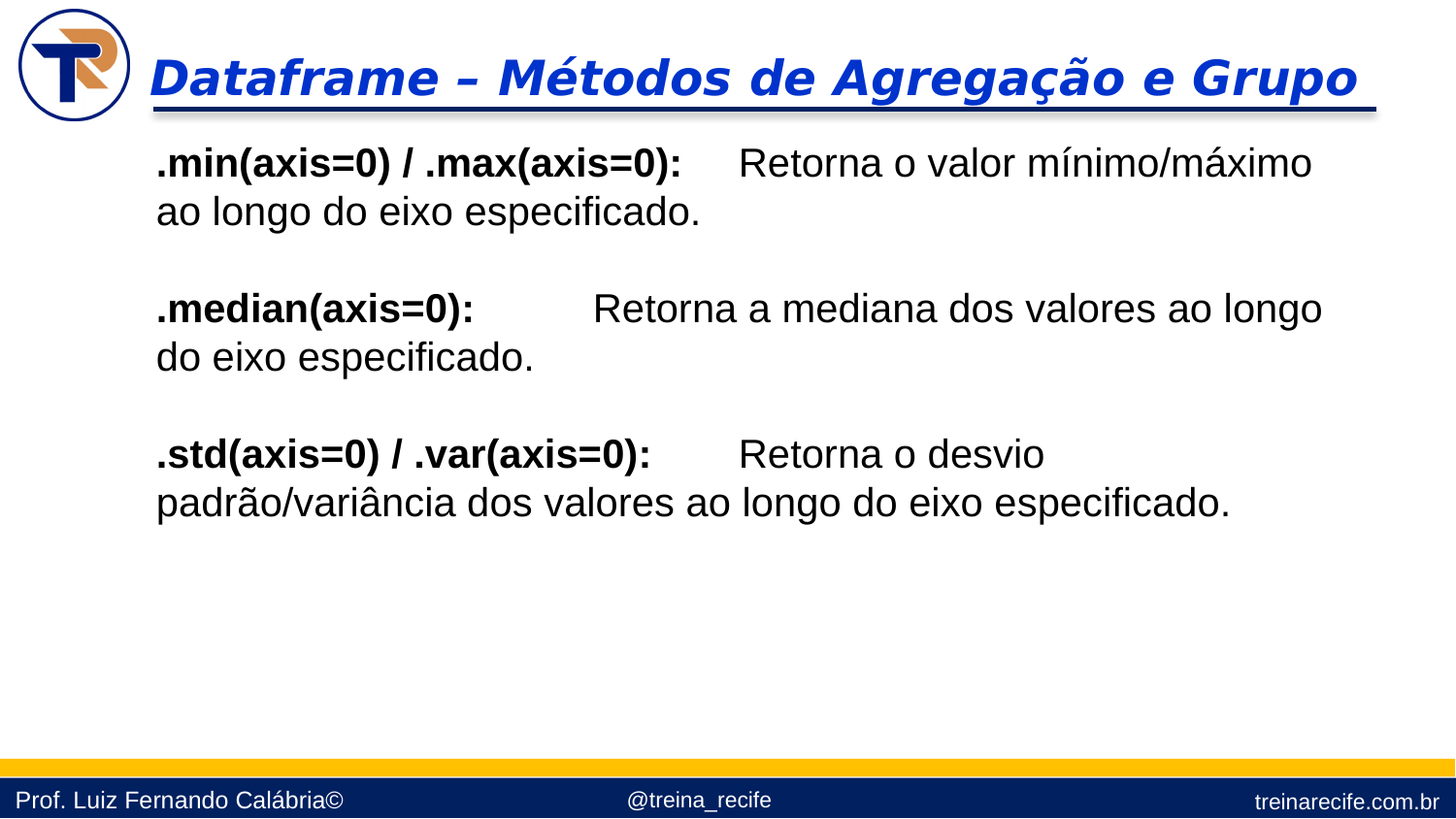

Dataframe – Métodos de Agregação e Grupo
.min(axis=0) / .max(axis=0):	Retorna o valor mínimo/máximo ao longo do eixo especificado.

.median(axis=0):	Retorna a mediana dos valores ao longo do eixo especificado.

.std(axis=0) / .var(axis=0):	Retorna o desvio padrão/variância dos valores ao longo do eixo especificado.